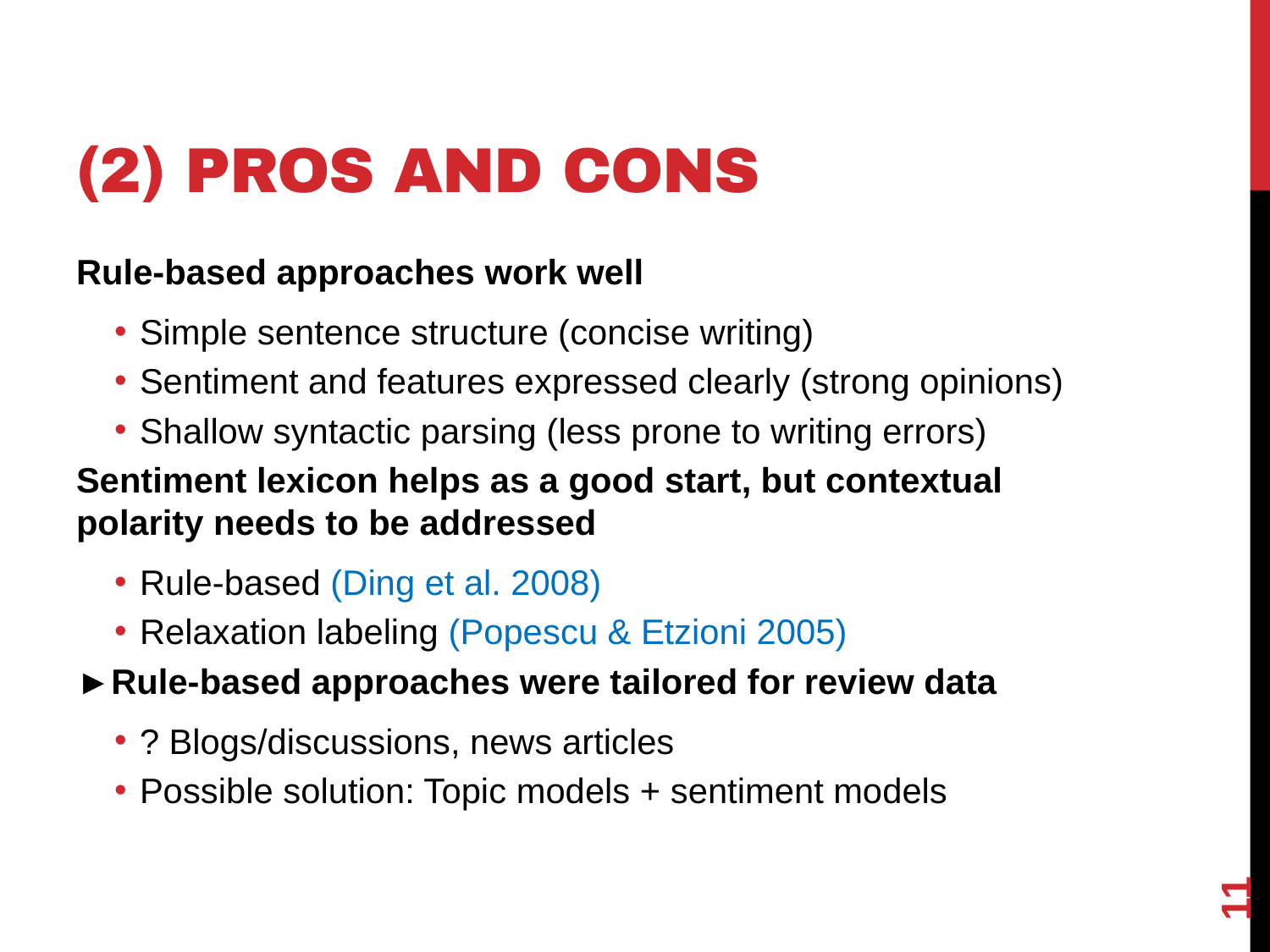

# (2) Pros and Cons
Rule-based approaches work well
Simple sentence structure (concise writing)
Sentiment and features expressed clearly (strong opinions)
Shallow syntactic parsing (less prone to writing errors)
Sentiment lexicon helps as a good start, but contextual polarity needs to be addressed
Rule-based (Ding et al. 2008)
Relaxation labeling (Popescu & Etzioni 2005)
►Rule-based approaches were tailored for review data
? Blogs/discussions, news articles
Possible solution: Topic models + sentiment models
11